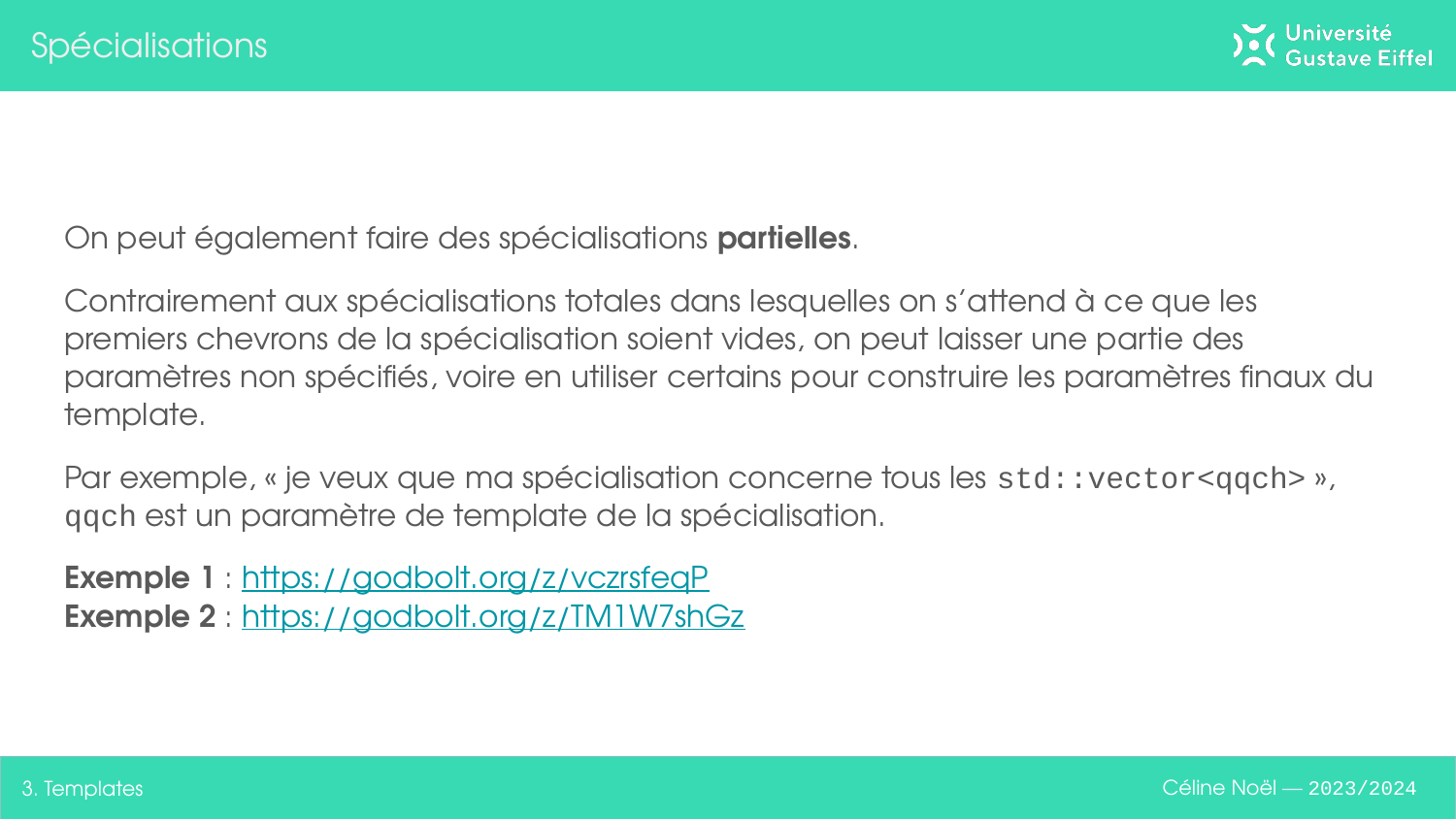

# Spécialisations
On peut également faire des spécialisations partielles.
Contrairement aux spécialisations totales dans lesquelles on s’attend à ce que les premiers chevrons de la spécialisation soient vides, on peut laisser une partie des paramètres non spécifiés, voire en utiliser certains pour construire les paramètres finaux du template.
Par exemple, « je veux que ma spécialisation concerne tous les std::vector<qqch> », qqch est un paramètre de template de la spécialisation.
Exemple 1 : https://godbolt.org/z/vczrsfeqP
Exemple 2 : https://godbolt.org/z/TM1W7shGz
3. Templates